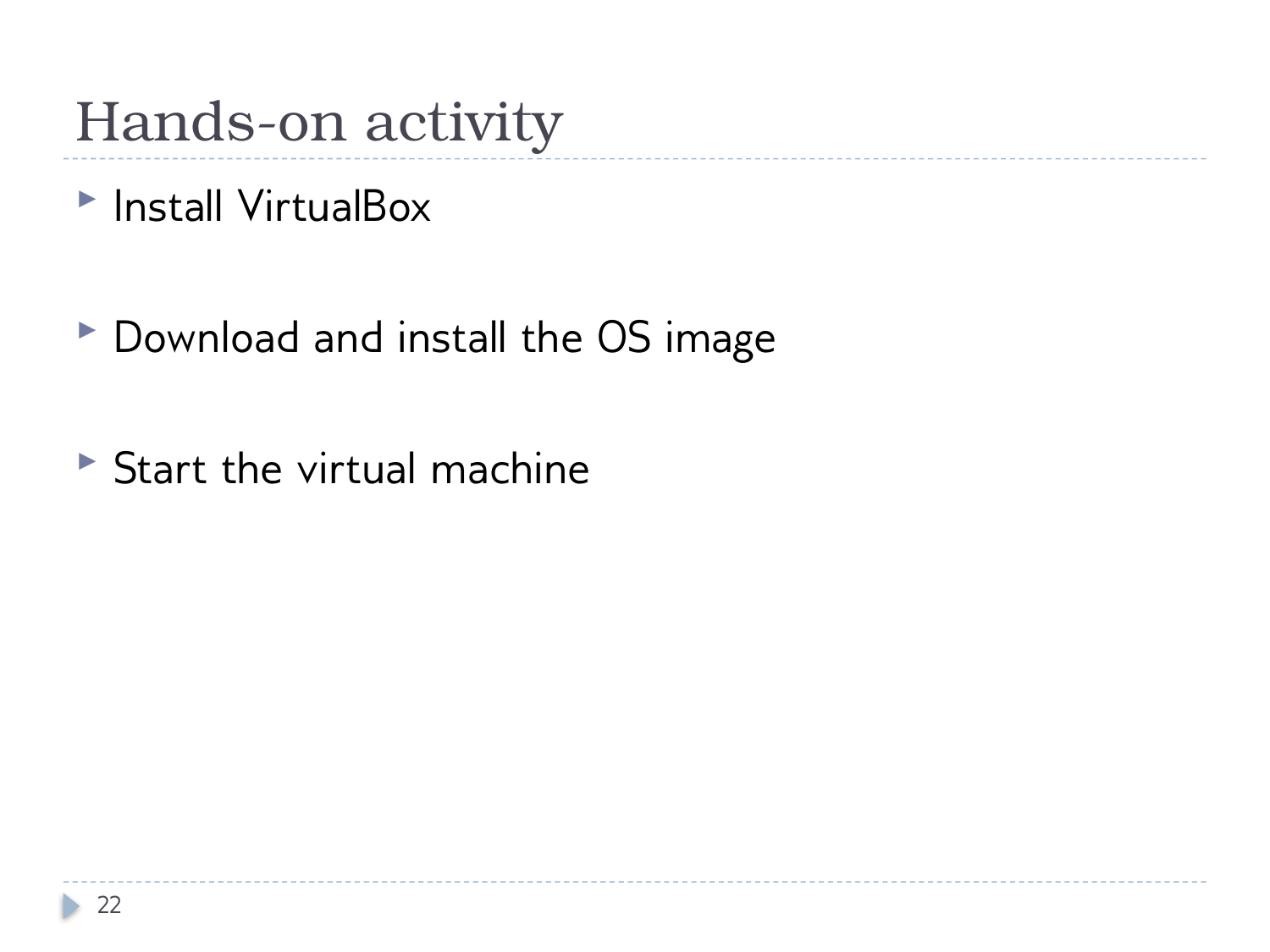

# Hands-on activity
Install VirtualBox

Download and install the OS image

Start the virtual machine
22